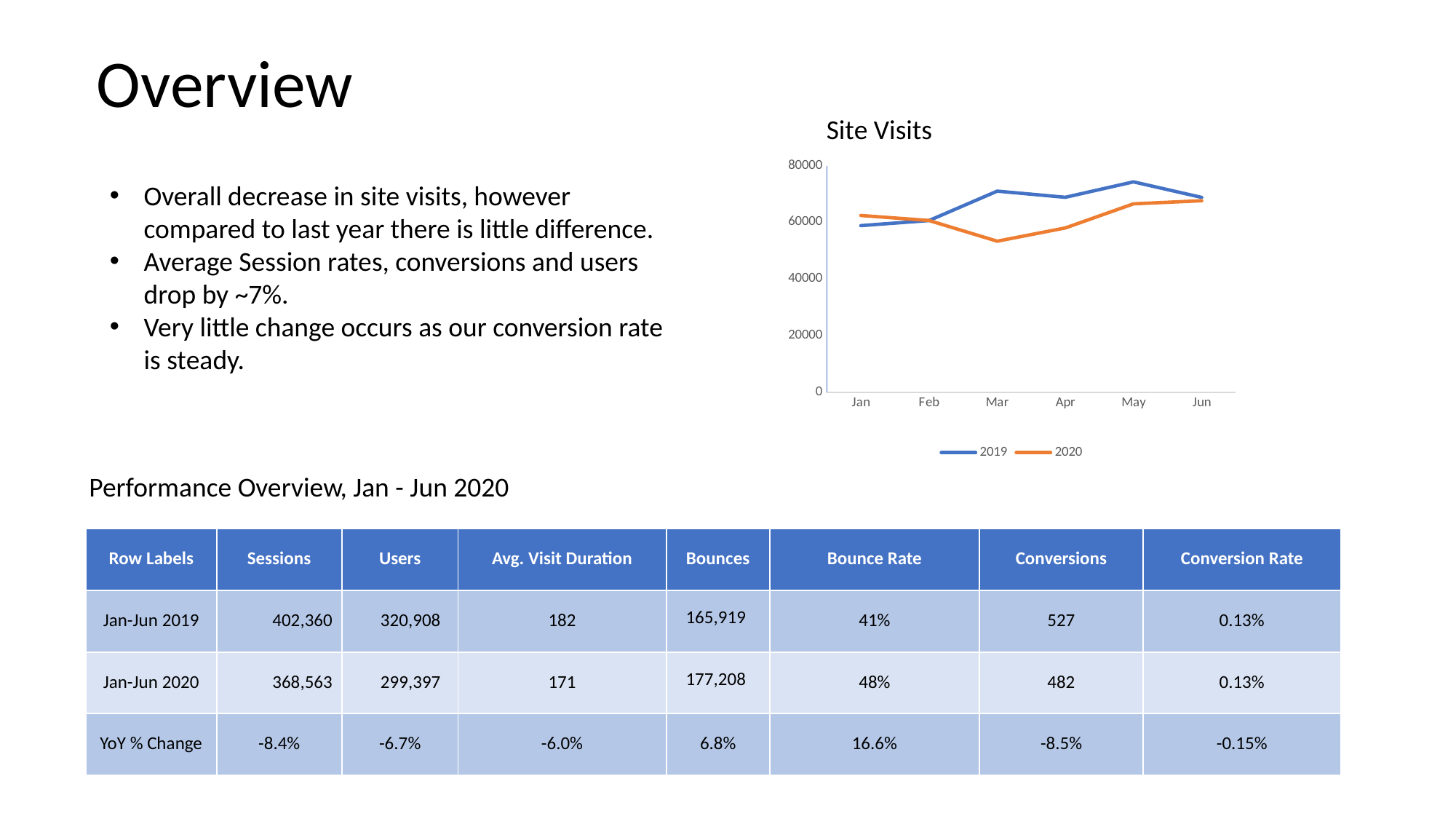

# Overview
Site Visits

### Chart

| Category | 2019 | 2020 |
|---|---|---|
| Jan | 58843.0 | 62411.0 |
| Feb | 60626.0 | 60646.0 |
| Mar | 71005.0 | 53352.0 |
| Apr | 68829.0 | 58015.0 |
| May | 74268.0 | 66525.0 |
| Jun | 68789.0 | 67614.0 |
Overall decrease in site visits, however compared to last year there is little difference.
Average Session rates, conversions and users drop by ~7%.
Very little change occurs as our conversion rate is steady.
Performance Overview, Jan - Jun 2020
| Row Labels | Sessions | Users | Avg. Visit Duration | Bounces | Bounce Rate | Conversions | Conversion Rate |
| --- | --- | --- | --- | --- | --- | --- | --- |
| Jan-Jun 2019 | 402,360 | 320,908 | 182 | 165,919 | 41% | 527 | 0.13% |
| Jan-Jun 2020 | 368,563 | 299,397 | 171 | 177,208 | 48% | 482 | 0.13% |
| YoY % Change | -8.4% | -6.7% | -6.0% | 6.8% | 16.6% | -8.5% | -0.15% |